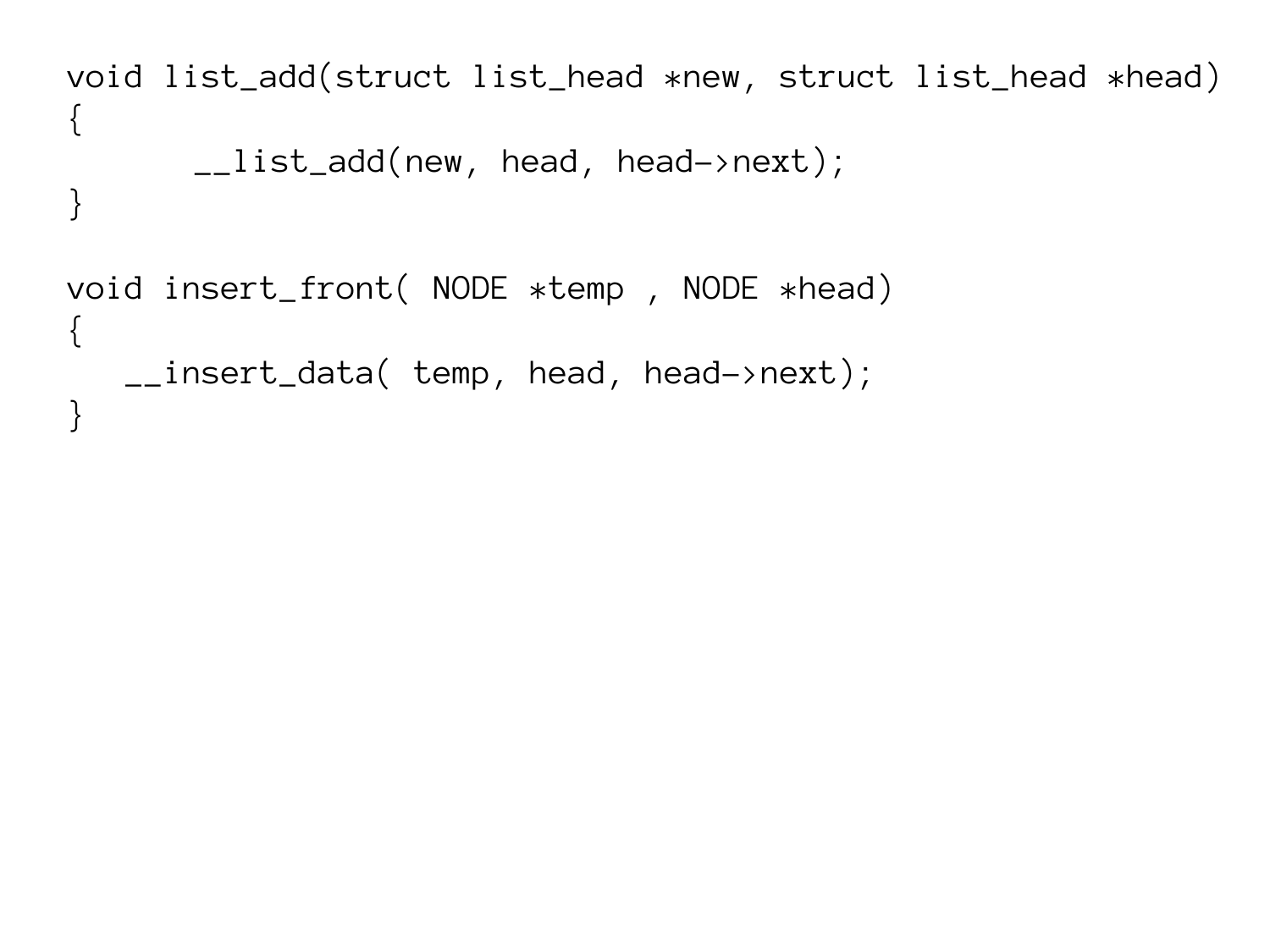

void list_add(struct list_head *new, struct list_head *head)
{
	__list_add(new, head, head->next);
}

void insert_front( NODE *temp , NODE *head)
{
   __insert_data( temp, head, head->next);
}